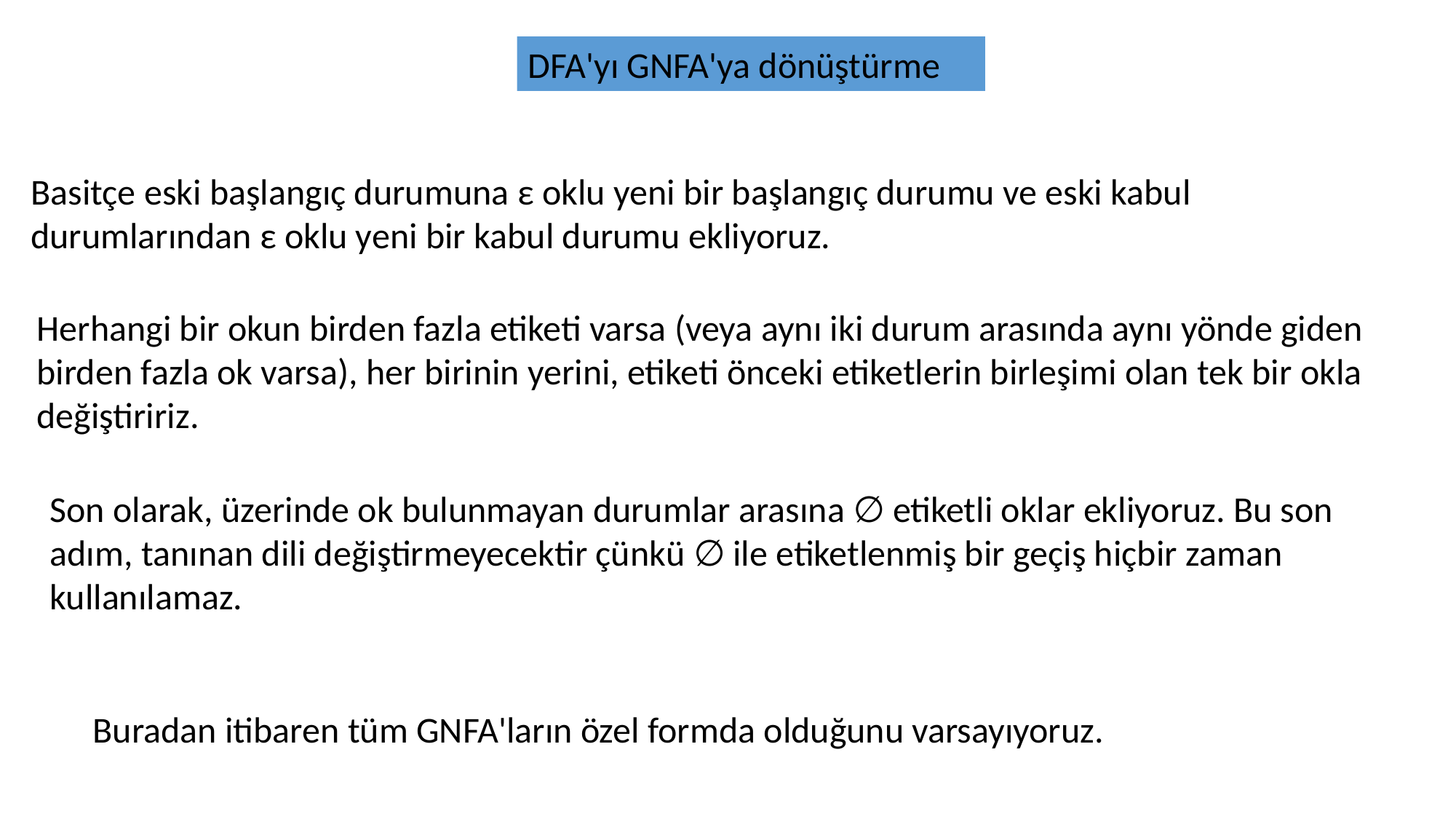

DFA'yı GNFA'ya dönüştürme
Basitçe eski başlangıç durumuna ε oklu yeni bir başlangıç durumu ve eski kabul durumlarından ε oklu yeni bir kabul durumu ekliyoruz.
Herhangi bir okun birden fazla etiketi varsa (veya aynı iki durum arasında aynı yönde giden birden fazla ok varsa), her birinin yerini, etiketi önceki etiketlerin birleşimi olan tek bir okla değiştiririz.
Son olarak, üzerinde ok bulunmayan durumlar arasına ∅ etiketli oklar ekliyoruz. Bu son adım, tanınan dili değiştirmeyecektir çünkü ∅ ile etiketlenmiş bir geçiş hiçbir zaman kullanılamaz.
Buradan itibaren tüm GNFA'ların özel formda olduğunu varsayıyoruz.